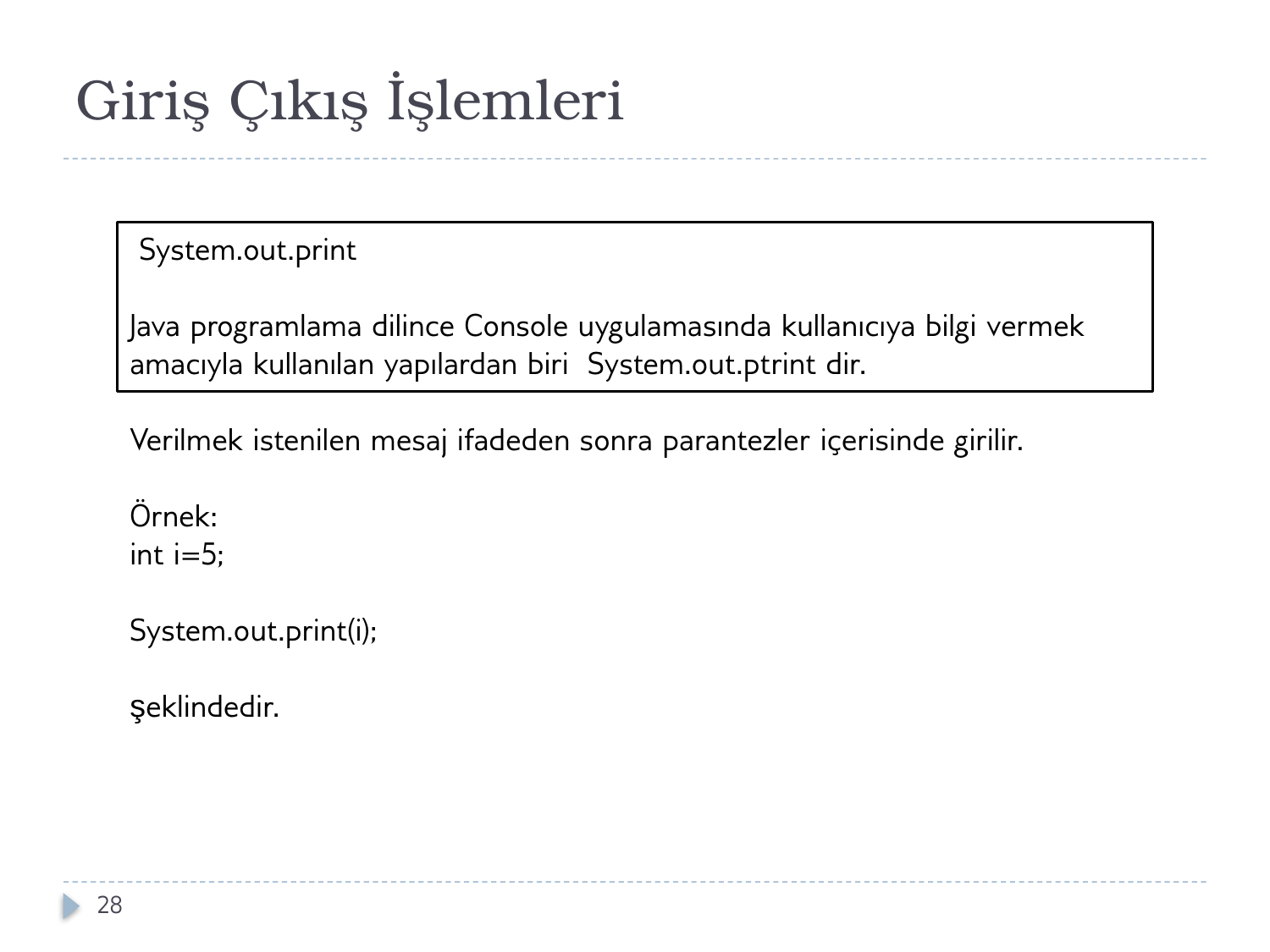

# Giriş Çıkış İşlemleri
 System.out.print

Java programlama dilince Console uygulamasında kullanıcıya bilgi vermek amacıyla kullanılan yapılardan biri  System.out.ptrint dir.

Verilmek istenilen mesaj ifadeden sonra parantezler içerisinde girilir.

Örnek:
int i=5;

System.out.print(i);

şeklindedir.

28